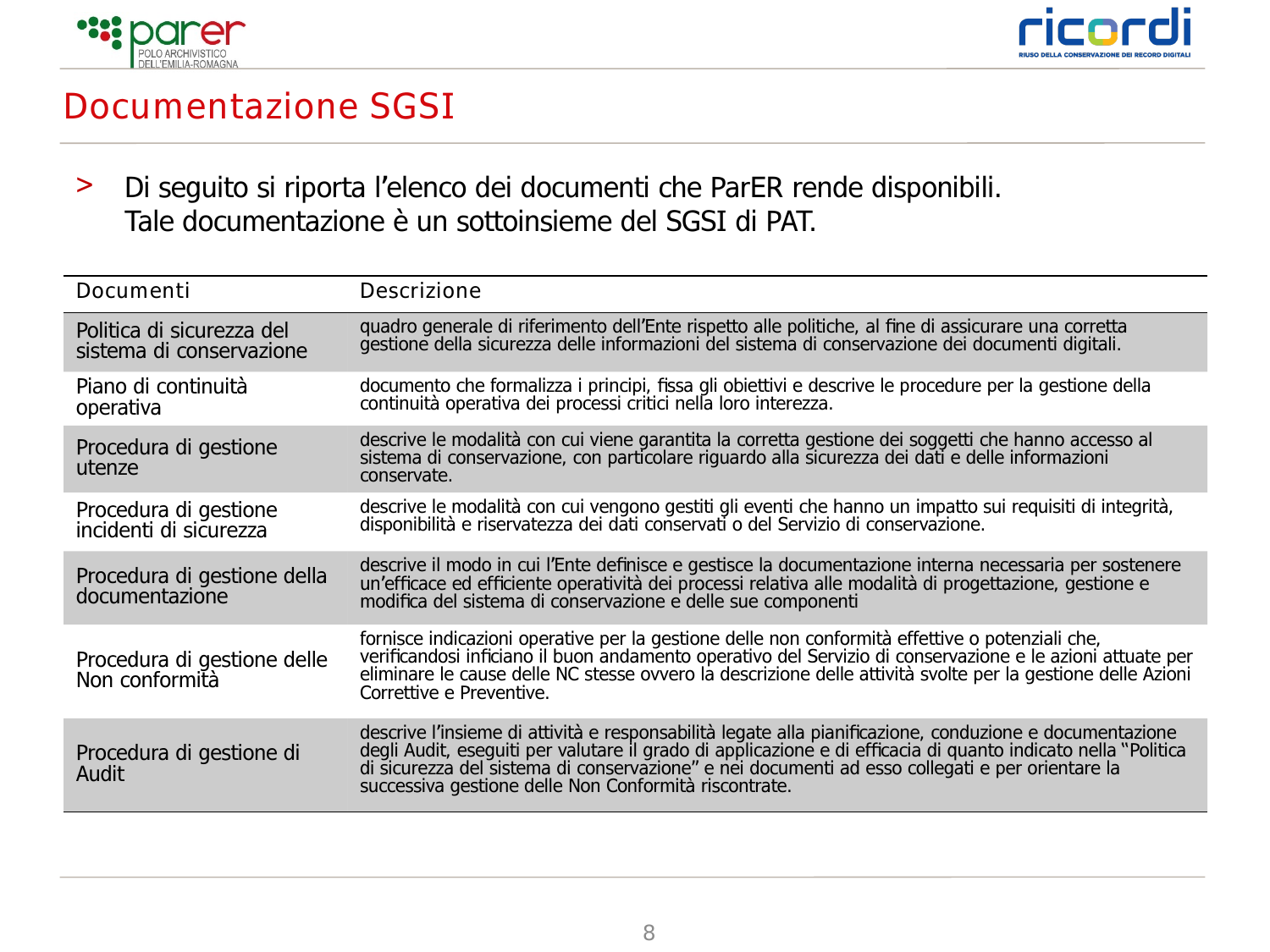

# Documentazione SGSI
Di seguito si riporta l’elenco dei documenti che ParER rende disponibili.
Tale documentazione è un sottoinsieme del SGSI di PAT.
| Documenti | Descrizione |
| --- | --- |
| Politica di sicurezza del sistema di conservazione | quadro generale di riferimento dell’Ente rispetto alle politiche, al fine di assicurare una corretta gestione della sicurezza delle informazioni del sistema di conservazione dei documenti digitali. |
| Piano di continuità operativa | documento che formalizza i principi, fissa gli obiettivi e descrive le procedure per la gestione della continuità operativa dei processi critici nella loro interezza. |
| Procedura di gestione utenze | descrive le modalità con cui viene garantita la corretta gestione dei soggetti che hanno accesso al sistema di conservazione, con particolare riguardo alla sicurezza dei dati e delle informazioni conservate. |
| Procedura di gestione incidenti di sicurezza | descrive le modalità con cui vengono gestiti gli eventi che hanno un impatto sui requisiti di integrità, disponibilità e riservatezza dei dati conservati o del Servizio di conservazione. |
| Procedura di gestione della documentazione | descrive il modo in cui l’Ente definisce e gestisce la documentazione interna necessaria per sostenere un’efficace ed efficiente operatività dei processi relativa alle modalità di progettazione, gestione e modifica del sistema di conservazione e delle sue componenti |
| Procedura di gestione delle Non conformità | fornisce indicazioni operative per la gestione delle non conformità effettive o potenziali che, verificandosi inficiano il buon andamento operativo del Servizio di conservazione e le azioni attuate per eliminare le cause delle NC stesse ovvero la descrizione delle attività svolte per la gestione delle Azioni Correttive e Preventive. |
| Procedura di gestione di Audit | descrive l’insieme di attività e responsabilità legate alla pianificazione, conduzione e documentazione degli Audit, eseguiti per valutare il grado di applicazione e di efficacia di quanto indicato nella “Politica di sicurezza del sistema di conservazione” e nei documenti ad esso collegati e per orientare la successiva gestione delle Non Conformità riscontrate. |
8